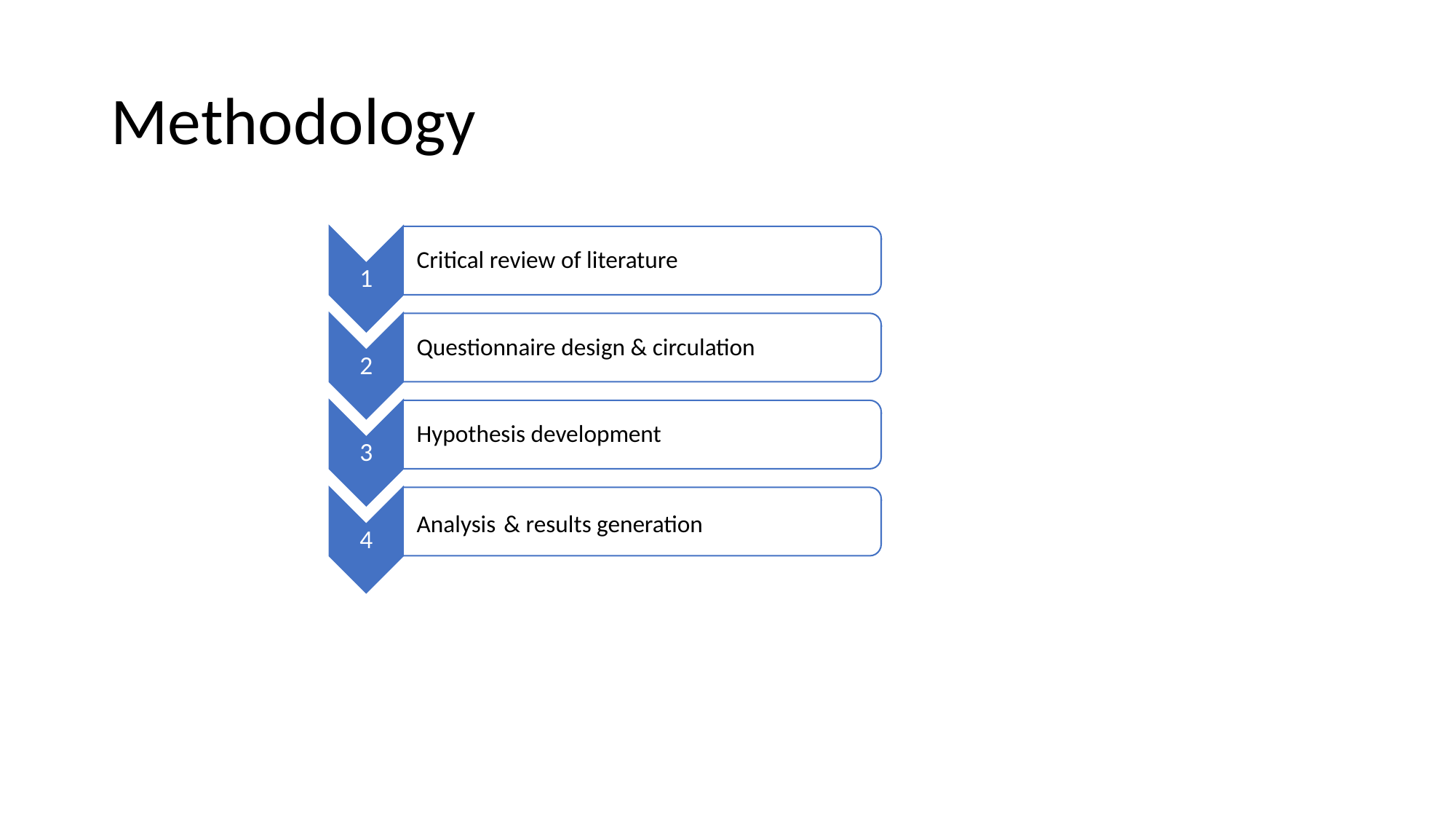

# Methodology
1
Critical review of literature
2
Questionnaire design & circulation
3
Hypothesis development
4
Analysis & results generation